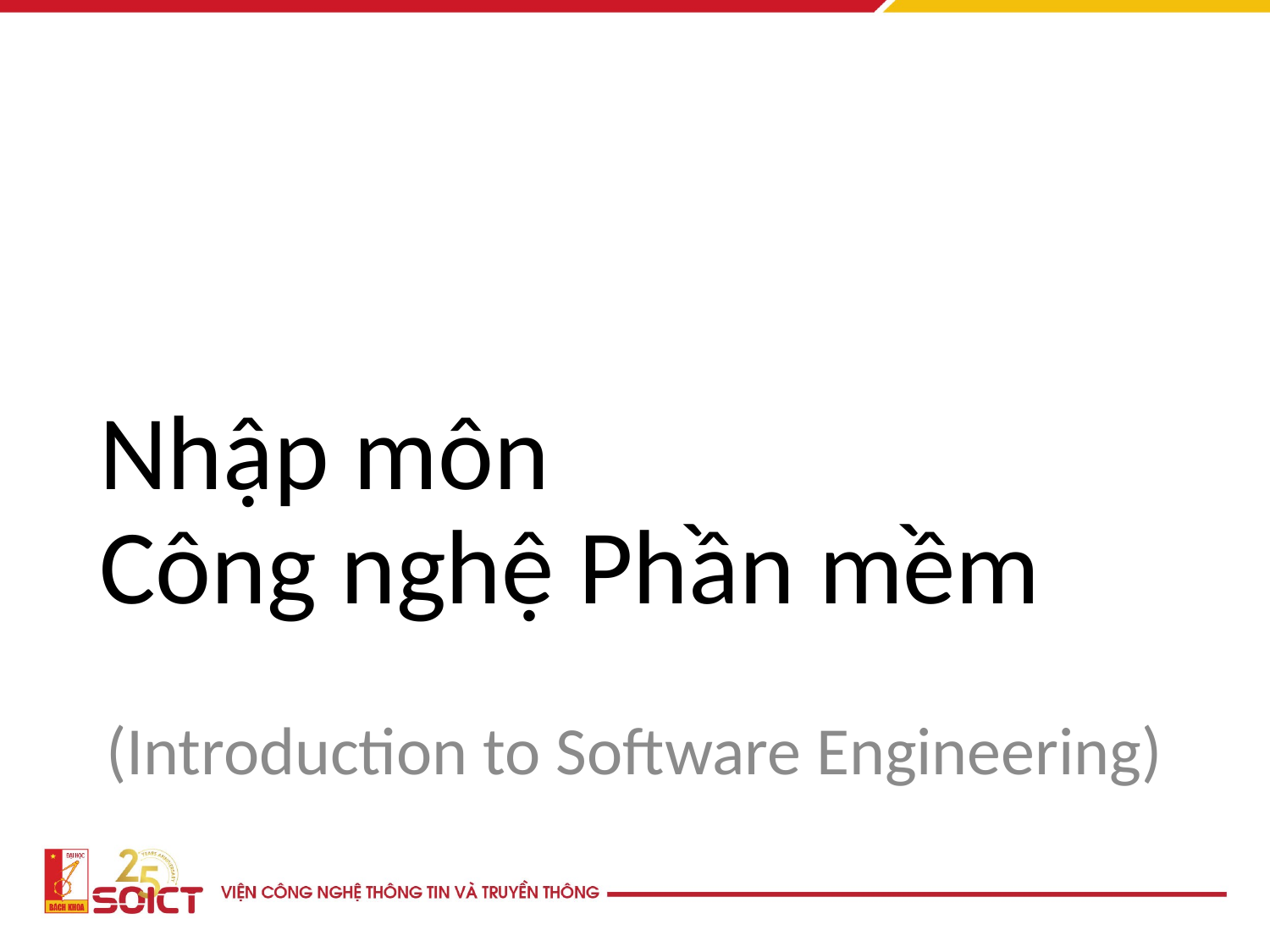

# Nhập môn Công nghệ Phần mềm
(Introduction to Software Engineering)